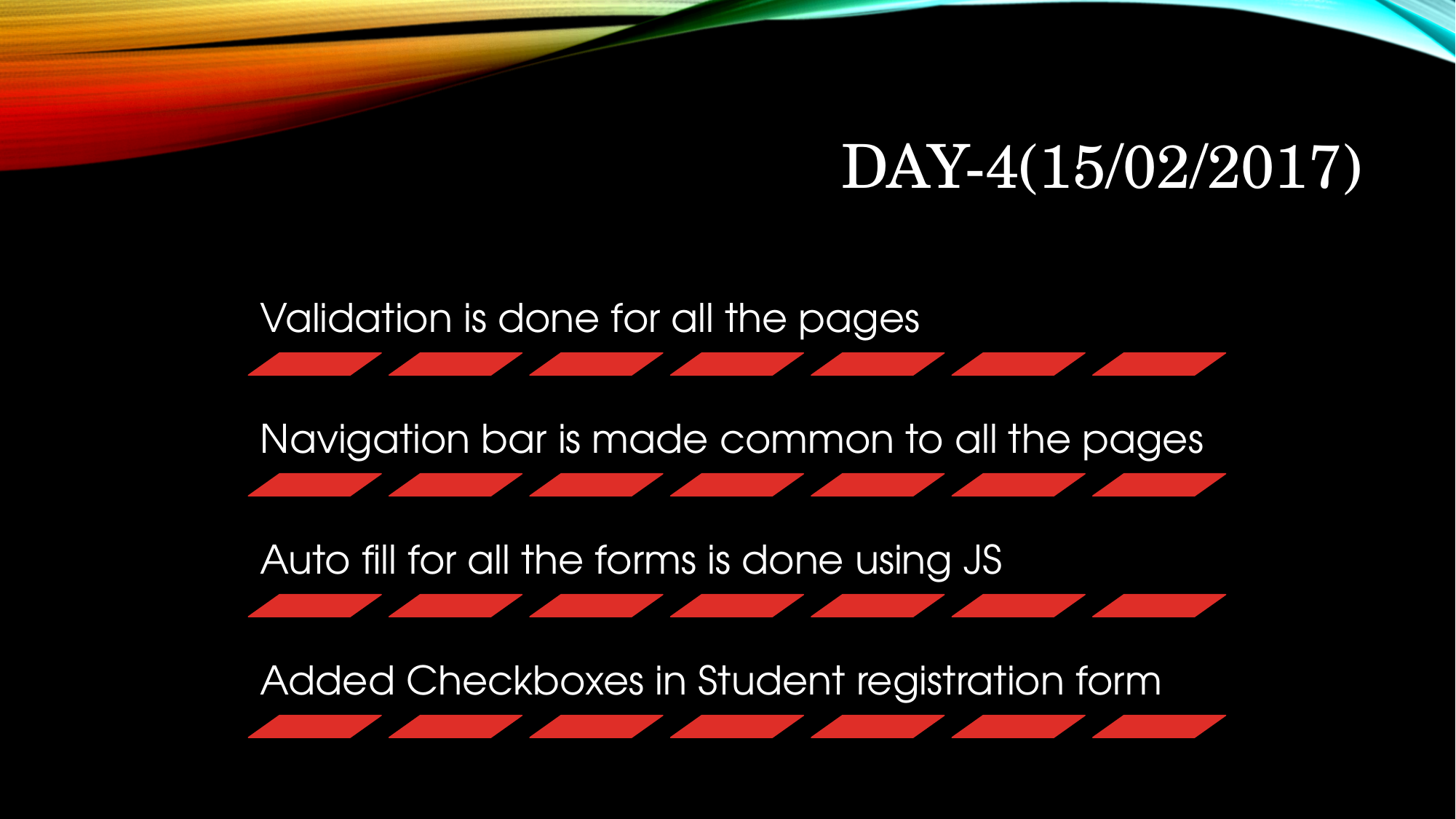

# DAY-4(15/02/2017)
Validation is done for all the pages
Navigation bar is made common to all the pages
Auto fill for all the forms is done using JS
Added Checkboxes in Student registration form